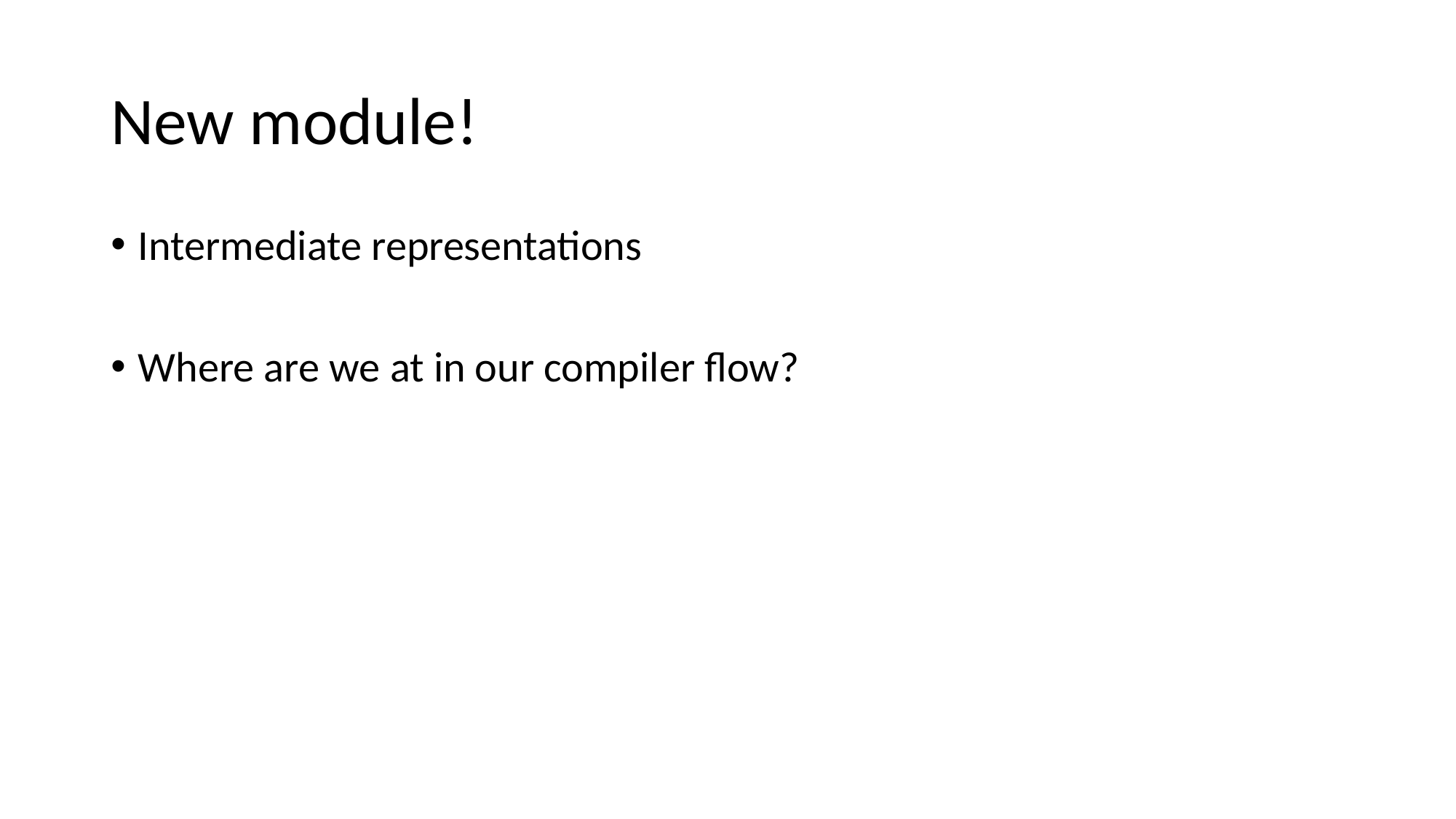

# New module!
Intermediate representations

Where are we at in our compiler flow?